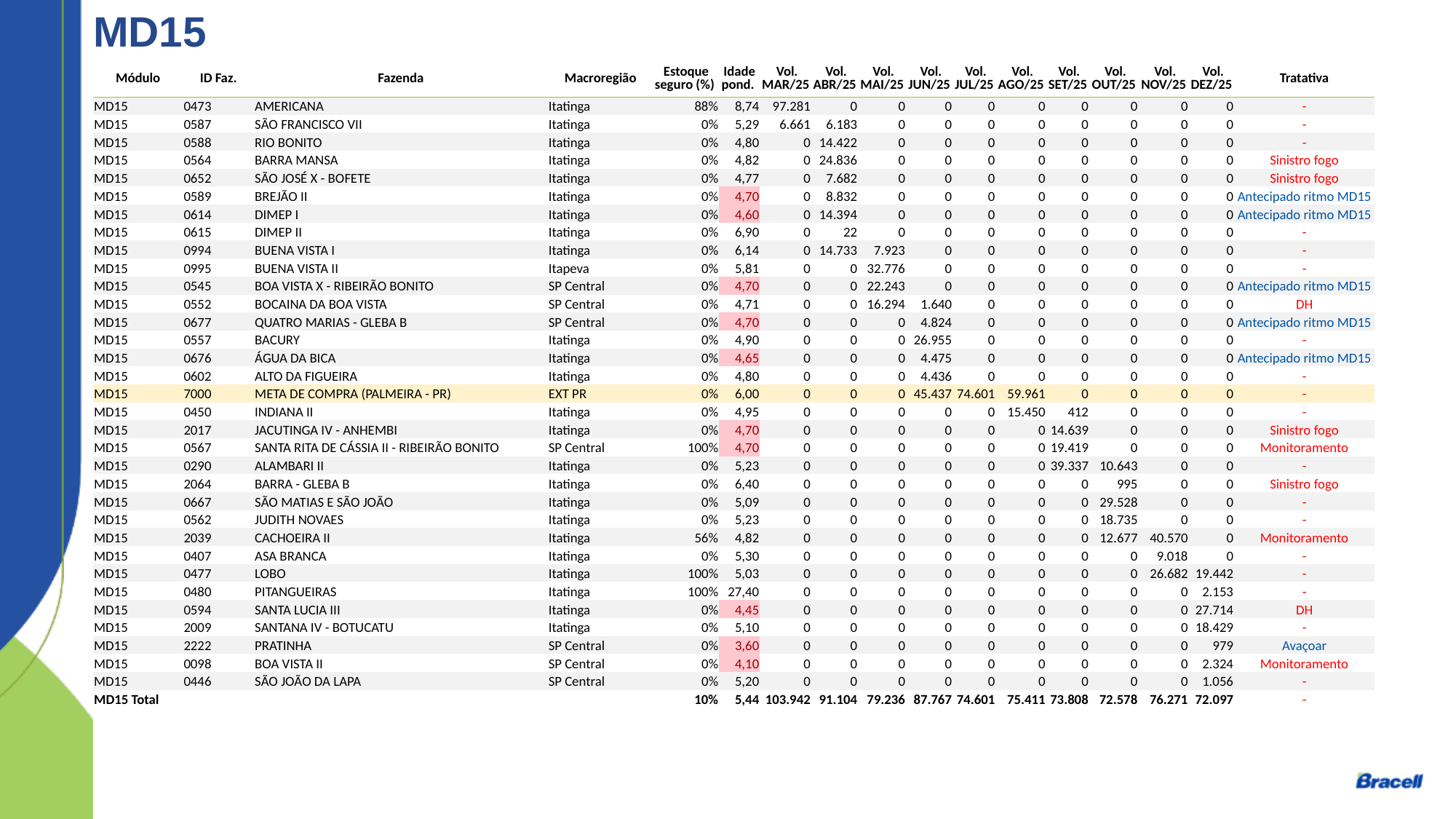

MD15
| Módulo | ID Faz. | Fazenda | Macroregião | Estoque seguro (%) | Idade pond. | Vol. MAR/25 | Vol. ABR/25 | Vol. MAI/25 | Vol. JUN/25 | Vol. JUL/25 | Vol. AGO/25 | Vol. SET/25 | Vol. OUT/25 | Vol. NOV/25 | Vol. DEZ/25 | Tratativa |
| --- | --- | --- | --- | --- | --- | --- | --- | --- | --- | --- | --- | --- | --- | --- | --- | --- |
| MD15 | 0473 | AMERICANA | Itatinga | 88% | 8,74 | 97.281 | 0 | 0 | 0 | 0 | 0 | 0 | 0 | 0 | 0 | - |
| MD15 | 0587 | SÃO FRANCISCO VII | Itatinga | 0% | 5,29 | 6.661 | 6.183 | 0 | 0 | 0 | 0 | 0 | 0 | 0 | 0 | - |
| MD15 | 0588 | RIO BONITO | Itatinga | 0% | 4,80 | 0 | 14.422 | 0 | 0 | 0 | 0 | 0 | 0 | 0 | 0 | - |
| MD15 | 0564 | BARRA MANSA | Itatinga | 0% | 4,82 | 0 | 24.836 | 0 | 0 | 0 | 0 | 0 | 0 | 0 | 0 | Sinistro fogo |
| MD15 | 0652 | SÃO JOSÉ X - BOFETE | Itatinga | 0% | 4,77 | 0 | 7.682 | 0 | 0 | 0 | 0 | 0 | 0 | 0 | 0 | Sinistro fogo |
| MD15 | 0589 | BREJÃO II | Itatinga | 0% | 4,70 | 0 | 8.832 | 0 | 0 | 0 | 0 | 0 | 0 | 0 | 0 | Antecipado ritmo MD15 |
| MD15 | 0614 | DIMEP I | Itatinga | 0% | 4,60 | 0 | 14.394 | 0 | 0 | 0 | 0 | 0 | 0 | 0 | 0 | Antecipado ritmo MD15 |
| MD15 | 0615 | DIMEP II | Itatinga | 0% | 6,90 | 0 | 22 | 0 | 0 | 0 | 0 | 0 | 0 | 0 | 0 | - |
| MD15 | 0994 | BUENA VISTA I | Itatinga | 0% | 6,14 | 0 | 14.733 | 7.923 | 0 | 0 | 0 | 0 | 0 | 0 | 0 | - |
| MD15 | 0995 | BUENA VISTA II | Itapeva | 0% | 5,81 | 0 | 0 | 32.776 | 0 | 0 | 0 | 0 | 0 | 0 | 0 | - |
| MD15 | 0545 | BOA VISTA X - RIBEIRÃO BONITO | SP Central | 0% | 4,70 | 0 | 0 | 22.243 | 0 | 0 | 0 | 0 | 0 | 0 | 0 | Antecipado ritmo MD15 |
| MD15 | 0552 | BOCAINA DA BOA VISTA | SP Central | 0% | 4,71 | 0 | 0 | 16.294 | 1.640 | 0 | 0 | 0 | 0 | 0 | 0 | DH |
| MD15 | 0677 | QUATRO MARIAS - GLEBA B | SP Central | 0% | 4,70 | 0 | 0 | 0 | 4.824 | 0 | 0 | 0 | 0 | 0 | 0 | Antecipado ritmo MD15 |
| MD15 | 0557 | BACURY | Itatinga | 0% | 4,90 | 0 | 0 | 0 | 26.955 | 0 | 0 | 0 | 0 | 0 | 0 | - |
| MD15 | 0676 | ÁGUA DA BICA | Itatinga | 0% | 4,65 | 0 | 0 | 0 | 4.475 | 0 | 0 | 0 | 0 | 0 | 0 | Antecipado ritmo MD15 |
| MD15 | 0602 | ALTO DA FIGUEIRA | Itatinga | 0% | 4,80 | 0 | 0 | 0 | 4.436 | 0 | 0 | 0 | 0 | 0 | 0 | - |
| MD15 | 7000 | META DE COMPRA (PALMEIRA - PR) | EXT PR | 0% | 6,00 | 0 | 0 | 0 | 45.437 | 74.601 | 59.961 | 0 | 0 | 0 | 0 | - |
| MD15 | 0450 | INDIANA II | Itatinga | 0% | 4,95 | 0 | 0 | 0 | 0 | 0 | 15.450 | 412 | 0 | 0 | 0 | - |
| MD15 | 2017 | JACUTINGA IV - ANHEMBI | Itatinga | 0% | 4,70 | 0 | 0 | 0 | 0 | 0 | 0 | 14.639 | 0 | 0 | 0 | Sinistro fogo |
| MD15 | 0567 | SANTA RITA DE CÁSSIA II - RIBEIRÃO BONITO | SP Central | 100% | 4,70 | 0 | 0 | 0 | 0 | 0 | 0 | 19.419 | 0 | 0 | 0 | Monitoramento |
| MD15 | 0290 | ALAMBARI II | Itatinga | 0% | 5,23 | 0 | 0 | 0 | 0 | 0 | 0 | 39.337 | 10.643 | 0 | 0 | - |
| MD15 | 2064 | BARRA - GLEBA B | Itatinga | 0% | 6,40 | 0 | 0 | 0 | 0 | 0 | 0 | 0 | 995 | 0 | 0 | Sinistro fogo |
| MD15 | 0667 | SÃO MATIAS E SÃO JOÃO | Itatinga | 0% | 5,09 | 0 | 0 | 0 | 0 | 0 | 0 | 0 | 29.528 | 0 | 0 | - |
| MD15 | 0562 | JUDITH NOVAES | Itatinga | 0% | 5,23 | 0 | 0 | 0 | 0 | 0 | 0 | 0 | 18.735 | 0 | 0 | - |
| MD15 | 2039 | CACHOEIRA II | Itatinga | 56% | 4,82 | 0 | 0 | 0 | 0 | 0 | 0 | 0 | 12.677 | 40.570 | 0 | Monitoramento |
| MD15 | 0407 | ASA BRANCA | Itatinga | 0% | 5,30 | 0 | 0 | 0 | 0 | 0 | 0 | 0 | 0 | 9.018 | 0 | - |
| MD15 | 0477 | LOBO | Itatinga | 100% | 5,03 | 0 | 0 | 0 | 0 | 0 | 0 | 0 | 0 | 26.682 | 19.442 | - |
| MD15 | 0480 | PITANGUEIRAS | Itatinga | 100% | 27,40 | 0 | 0 | 0 | 0 | 0 | 0 | 0 | 0 | 0 | 2.153 | - |
| MD15 | 0594 | SANTA LUCIA III | Itatinga | 0% | 4,45 | 0 | 0 | 0 | 0 | 0 | 0 | 0 | 0 | 0 | 27.714 | DH |
| MD15 | 2009 | SANTANA IV - BOTUCATU | Itatinga | 0% | 5,10 | 0 | 0 | 0 | 0 | 0 | 0 | 0 | 0 | 0 | 18.429 | - |
| MD15 | 2222 | PRATINHA | SP Central | 0% | 3,60 | 0 | 0 | 0 | 0 | 0 | 0 | 0 | 0 | 0 | 979 | Avaçoar |
| MD15 | 0098 | BOA VISTA II | SP Central | 0% | 4,10 | 0 | 0 | 0 | 0 | 0 | 0 | 0 | 0 | 0 | 2.324 | Monitoramento |
| MD15 | 0446 | SÃO JOÃO DA LAPA | SP Central | 0% | 5,20 | 0 | 0 | 0 | 0 | 0 | 0 | 0 | 0 | 0 | 1.056 | - |
| MD15 Total |  |  |  | 10% | 5,44 | 103.942 | 91.104 | 79.236 | 87.767 | 74.601 | 75.411 | 73.808 | 72.578 | 76.271 | 72.097 | - |